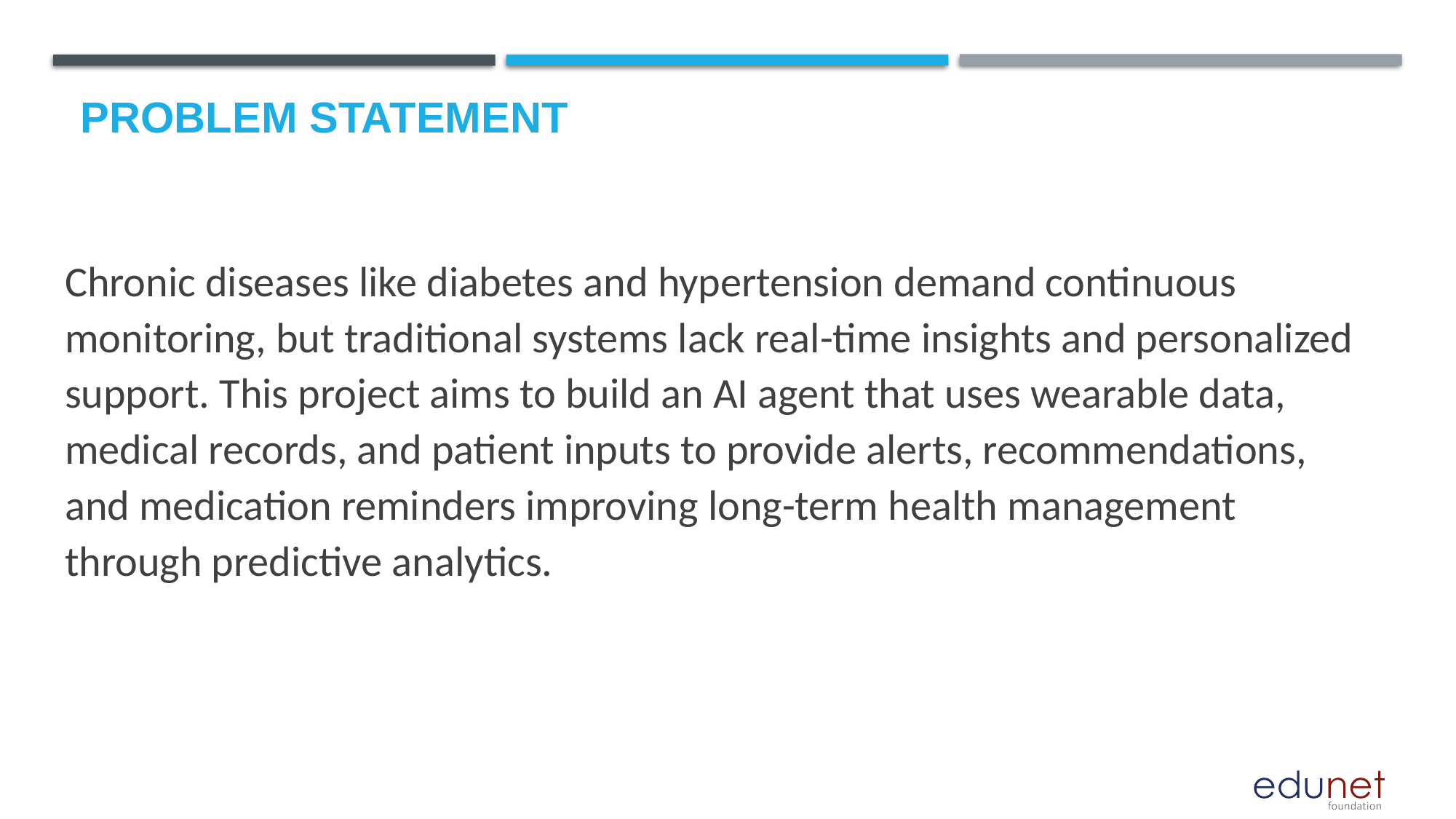

# Problem Statement
Chronic diseases like diabetes and hypertension demand continuous monitoring, but traditional systems lack real-time insights and personalized support. This project aims to build an AI agent that uses wearable data, medical records, and patient inputs to provide alerts, recommendations, and medication reminders improving long-term health management through predictive analytics.